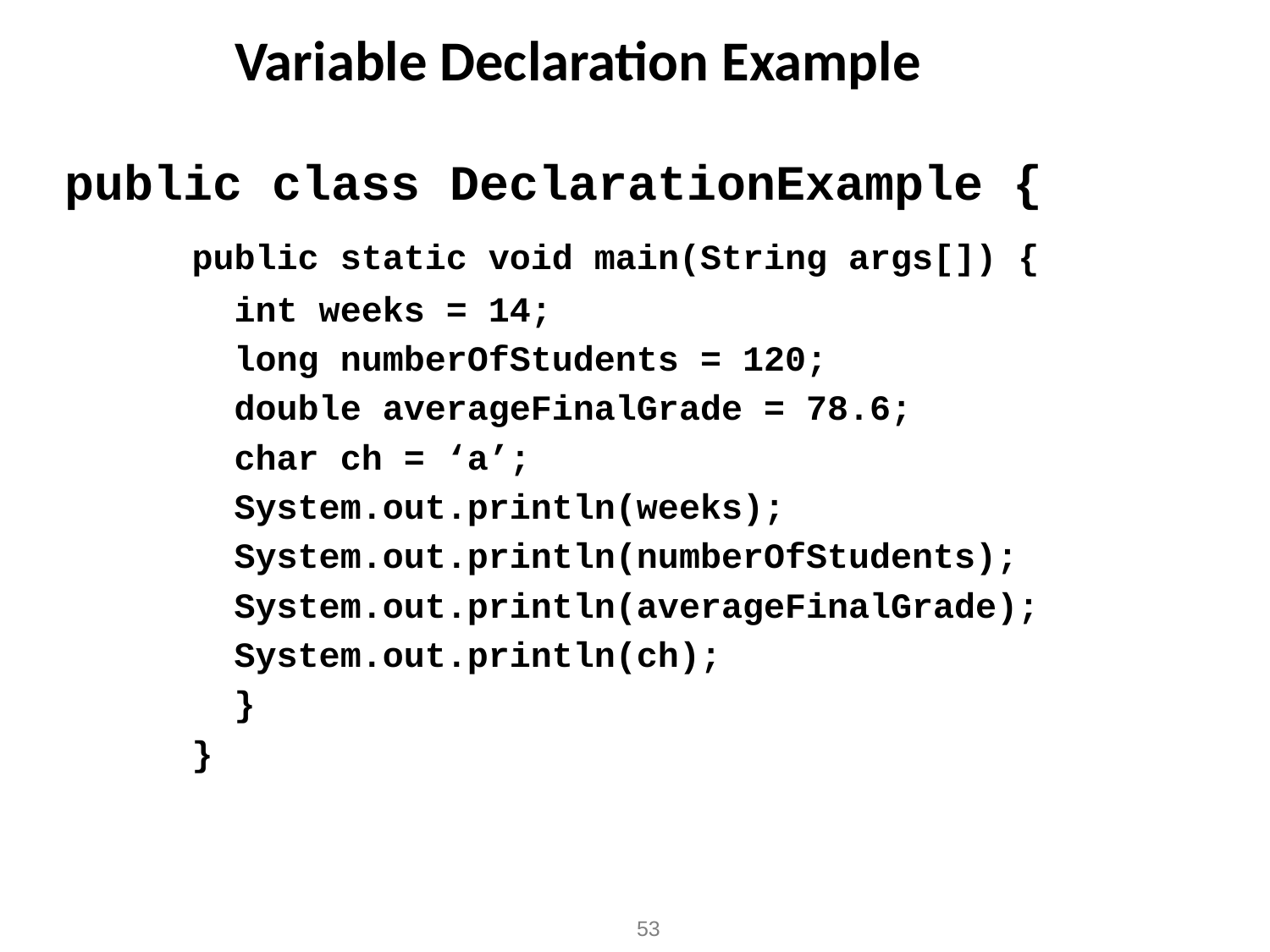

Variable Declaration Example
public class DeclarationExample {
	public static void main(String args[]) {
	  int weeks = 14;
	  long numberOfStudents = 120;
	  double averageFinalGrade = 78.6;
 	  char ch = ‘a’;
	  System.out.println(weeks);
	  System.out.println(numberOfStudents);
	  System.out.println(averageFinalGrade);
	  System.out.println(ch);
	  }
	}

53